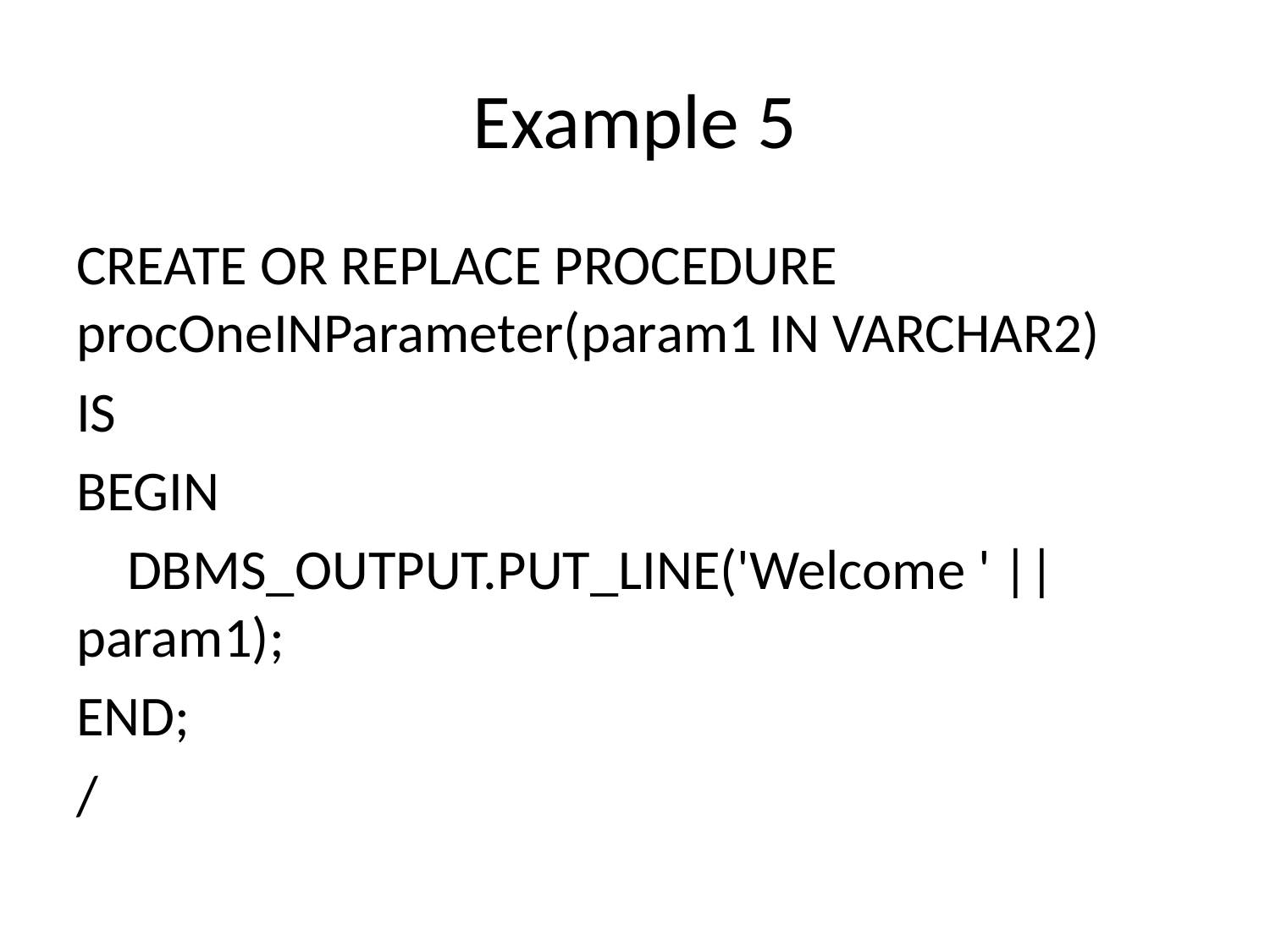

# Example 5
CREATE OR REPLACE PROCEDURE procOneINParameter(param1 IN VARCHAR2)
IS
BEGIN
    DBMS_OUTPUT.PUT_LINE('Welcome ' || param1);
END;
/